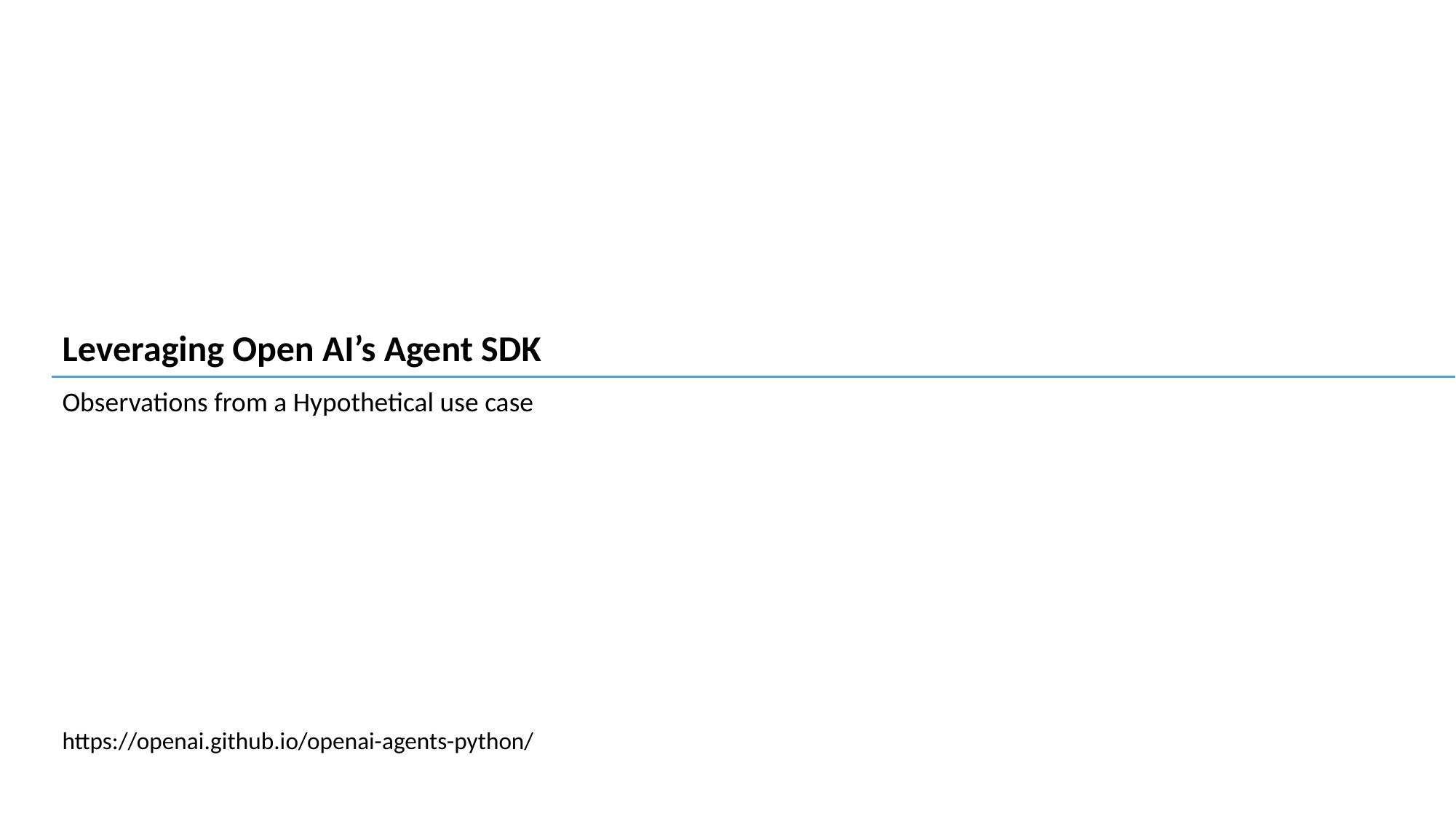

Leveraging Open AI’s Agent SDK
Observations from a Hypothetical use case
https://openai.github.io/openai-agents-python/